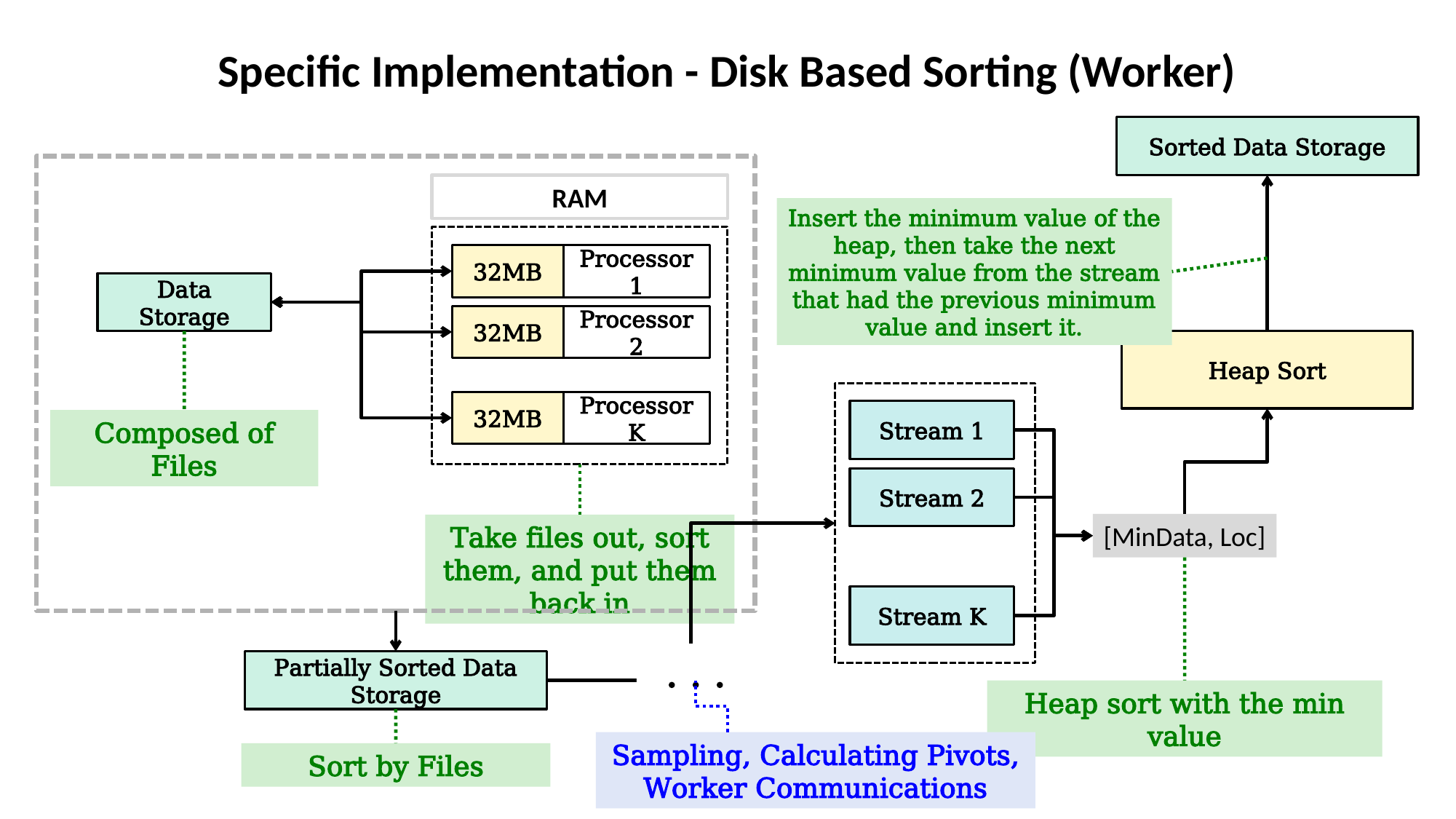

Specific Implementation - Disk Based Sorting (Worker)
Sorted Data Storage

RAM
Insert the minimum value of the heap, then take the next minimum value from the stream that had the previous minimum value and insert it.

32MB
Processor 1
Data Storage
32MB
Processor 2
Heap Sort

32MB
Processor K
Stream 1
Composed of Files
Stream 2
[MinData, Loc]
Take files out, sort them, and put them back in
Stream K
. . .
Partially Sorted Data Storage
Heap sort with the min value
Sampling, Calculating Pivots, Worker Communications
Sort by Files